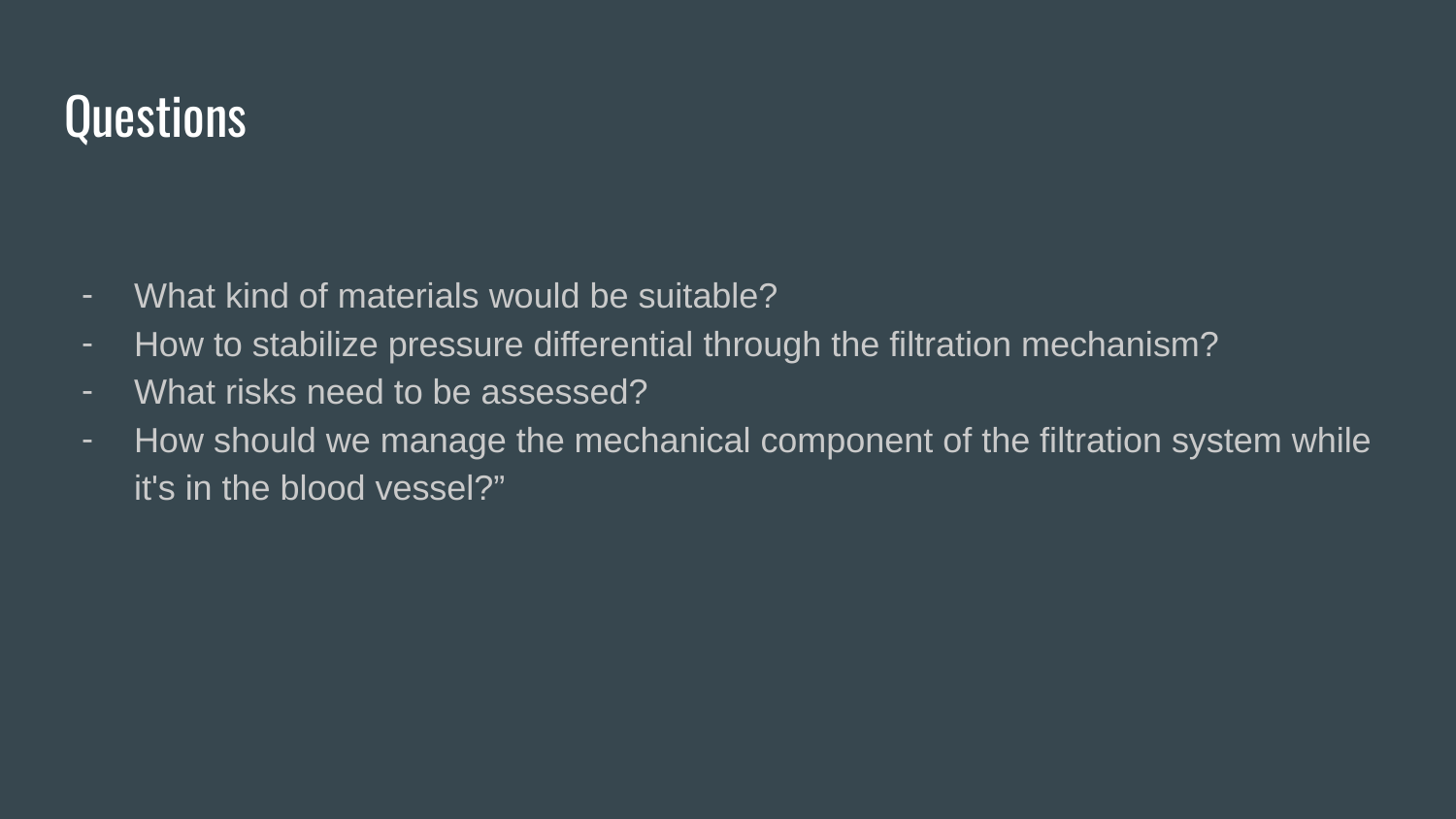

# Questions
What kind of materials would be suitable?
How to stabilize pressure differential through the filtration mechanism?
What risks need to be assessed?
How should we manage the mechanical component of the filtration system while it's in the blood vessel?”